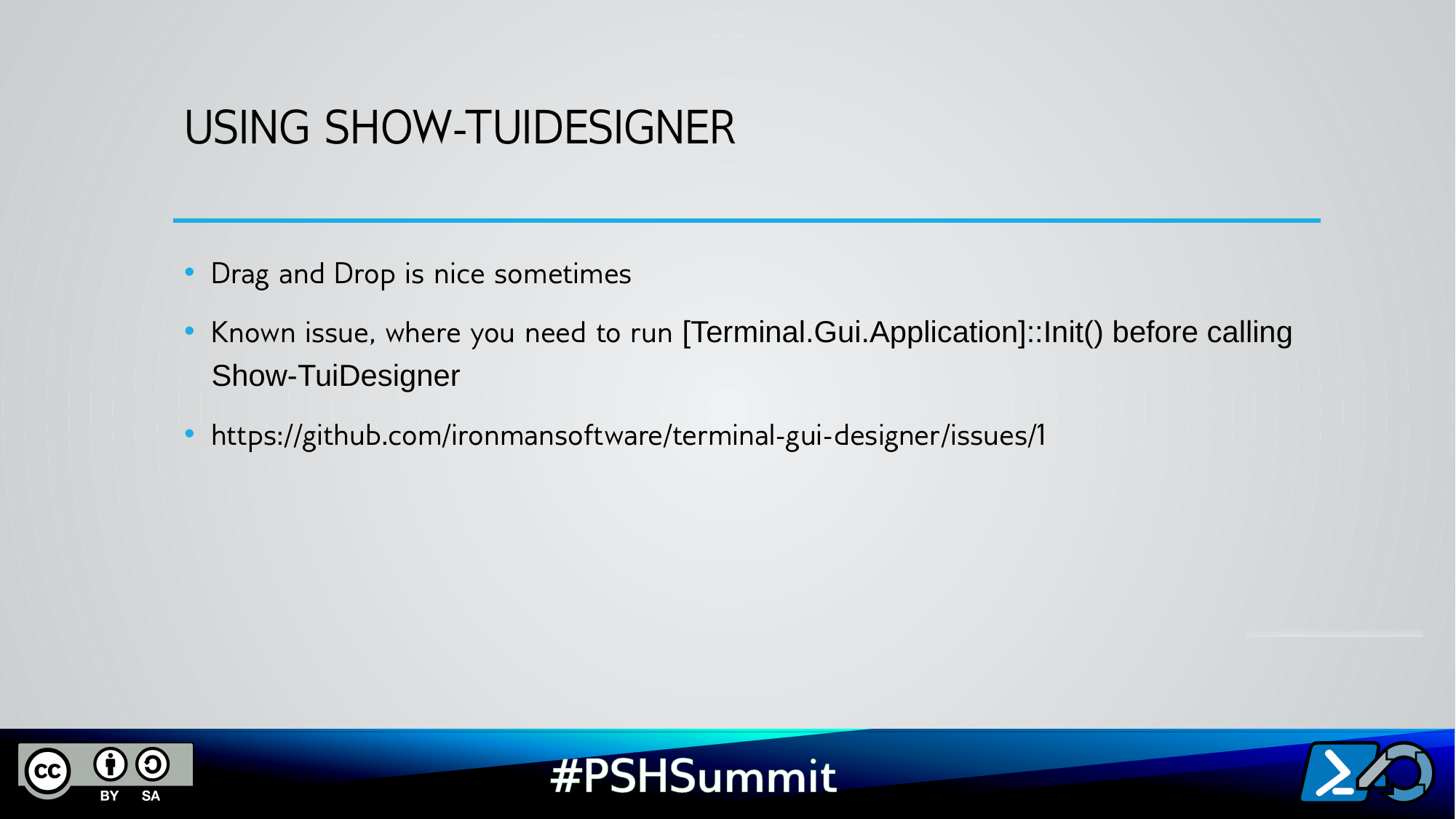

# Using Show-TuiDesigner
Drag and Drop is nice sometimes
Known issue, where you need to run [Terminal.Gui.Application]::Init() before calling Show-TuiDesigner
https://github.com/ironmansoftware/terminal-gui-designer/issues/1